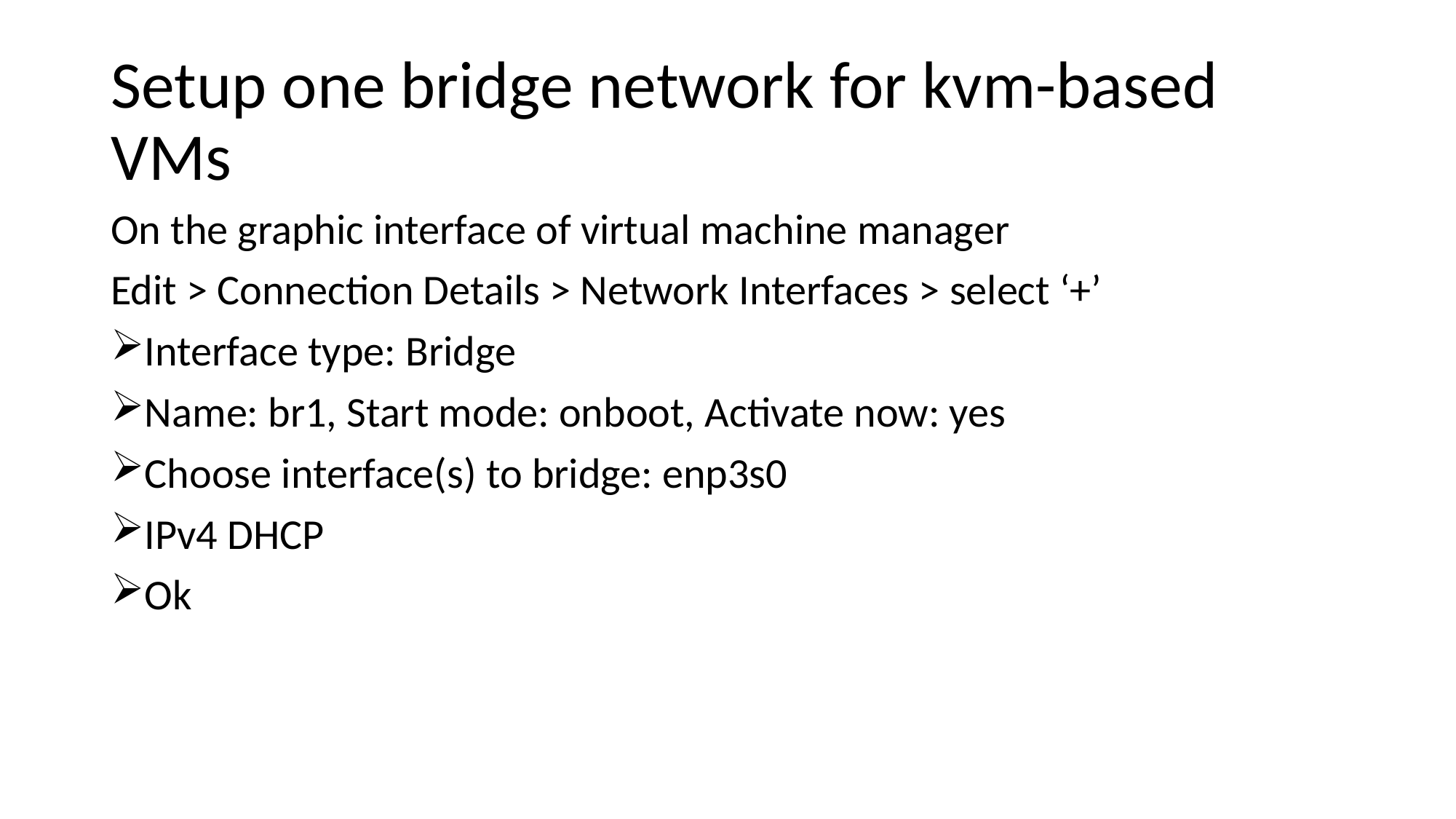

# Setup one bridge network for kvm-based VMs
On the graphic interface of virtual machine manager
Edit > Connection Details > Network Interfaces > select ‘+’
Interface type: Bridge
Name: br1, Start mode: onboot, Activate now: yes
Choose interface(s) to bridge: enp3s0
IPv4 DHCP
Ok